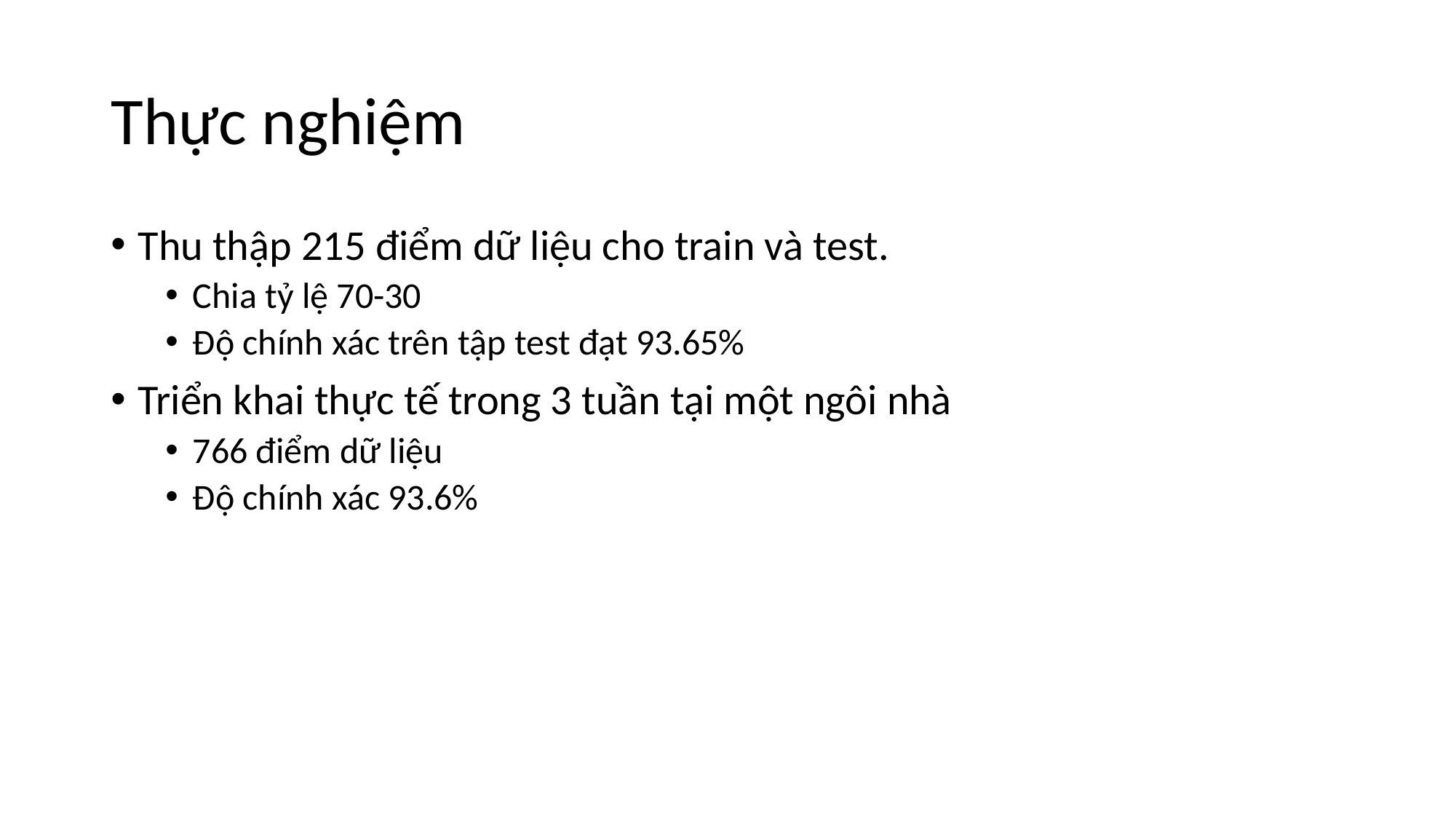

# Thực nghiệm
Thu thập 215 điểm dữ liệu cho train và test.
Chia tỷ lệ 70-30
Độ chính xác trên tập test đạt 93.65%
Triển khai thực tế trong 3 tuần tại một ngôi nhà
766 điểm dữ liệu
Độ chính xác 93.6%